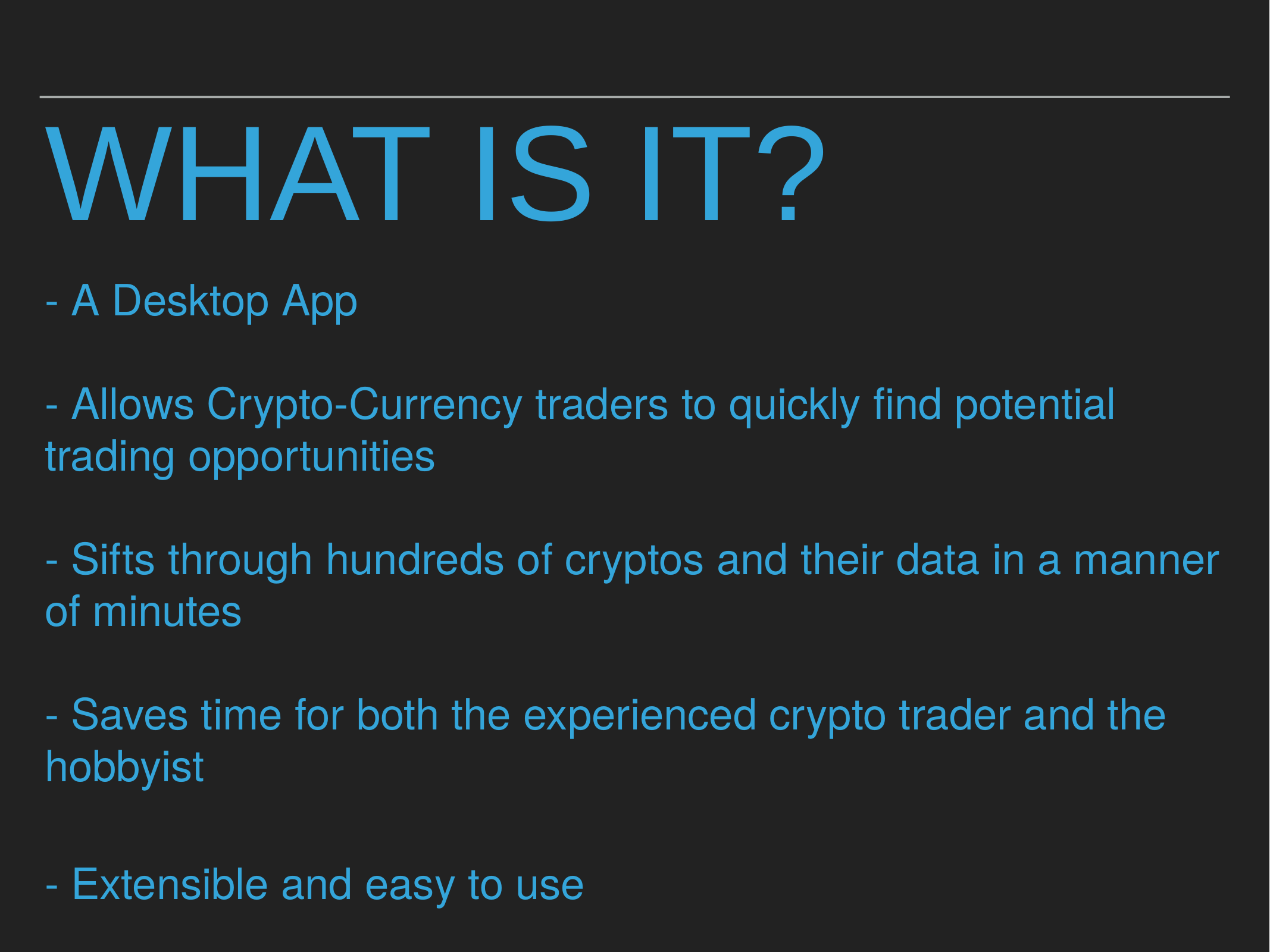

# what is it?
- A Desktop App

- Allows Crypto-Currency traders to quickly find potential trading opportunities

- Sifts through hundreds of cryptos and their data in a manner of minutes

- Saves time for both the experienced crypto trader and the hobbyist

- Extensible and easy to use